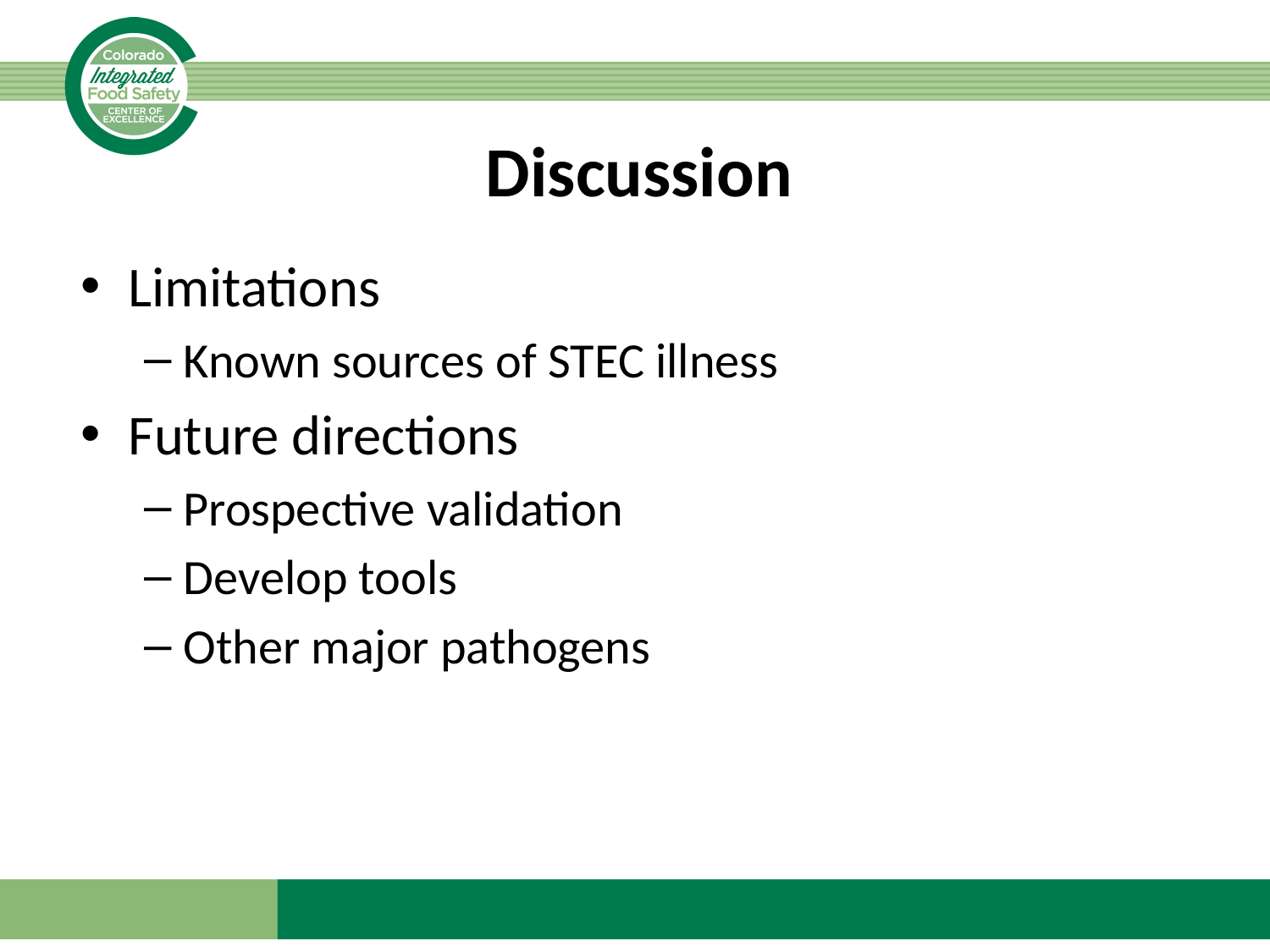

# Discussion
Limitations
Known sources of STEC illness
Future directions
Prospective validation
Develop tools
Other major pathogens